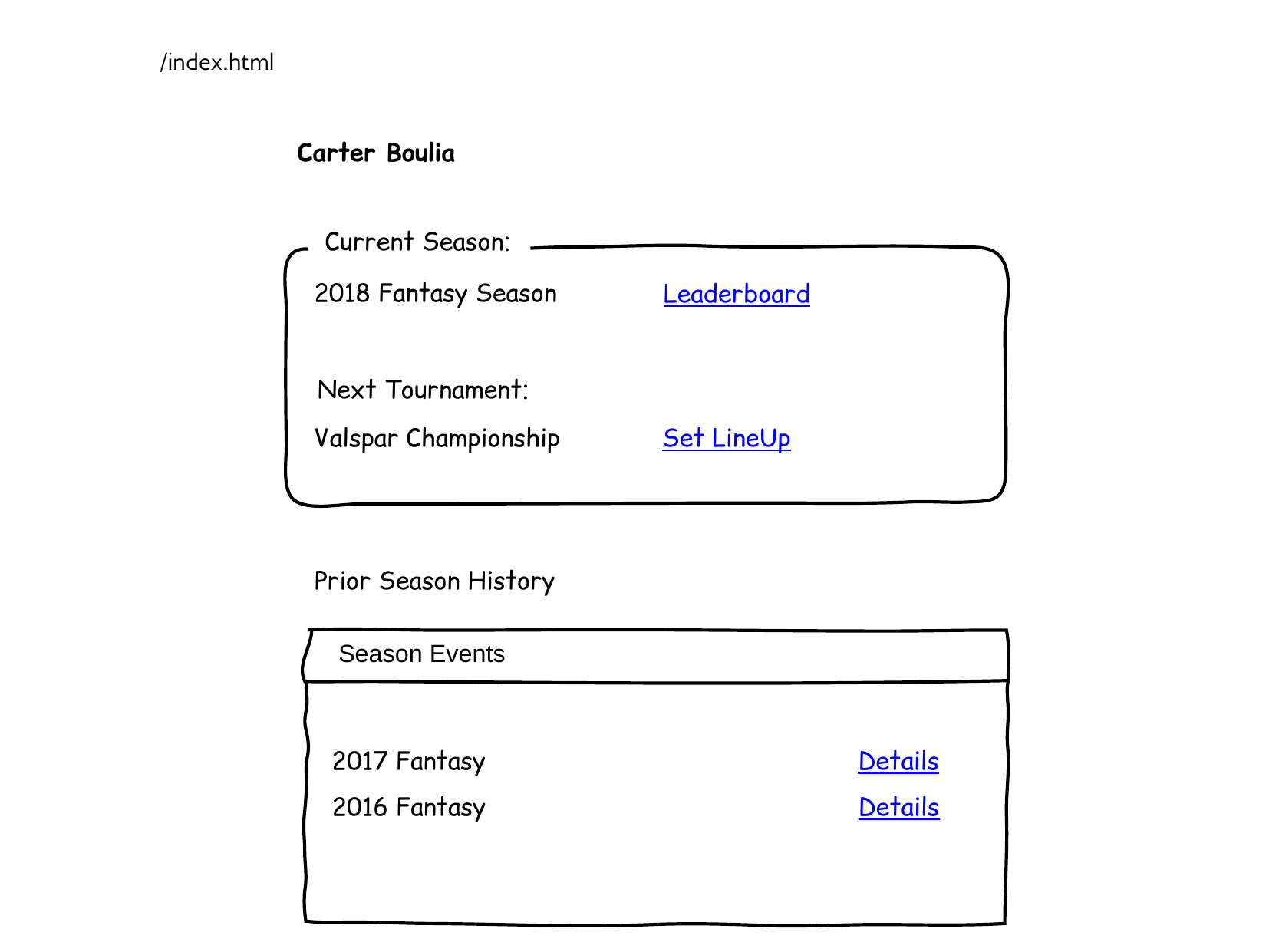

/index.html
Carter Boulia
Current Season:

2018 Fantasy Season
Leaderboard
Next Tournament:
Valspar Championship
Set LineUp
Prior Season History

Season Events

2017 Fantasy
Details
2016 Fantasy
Details